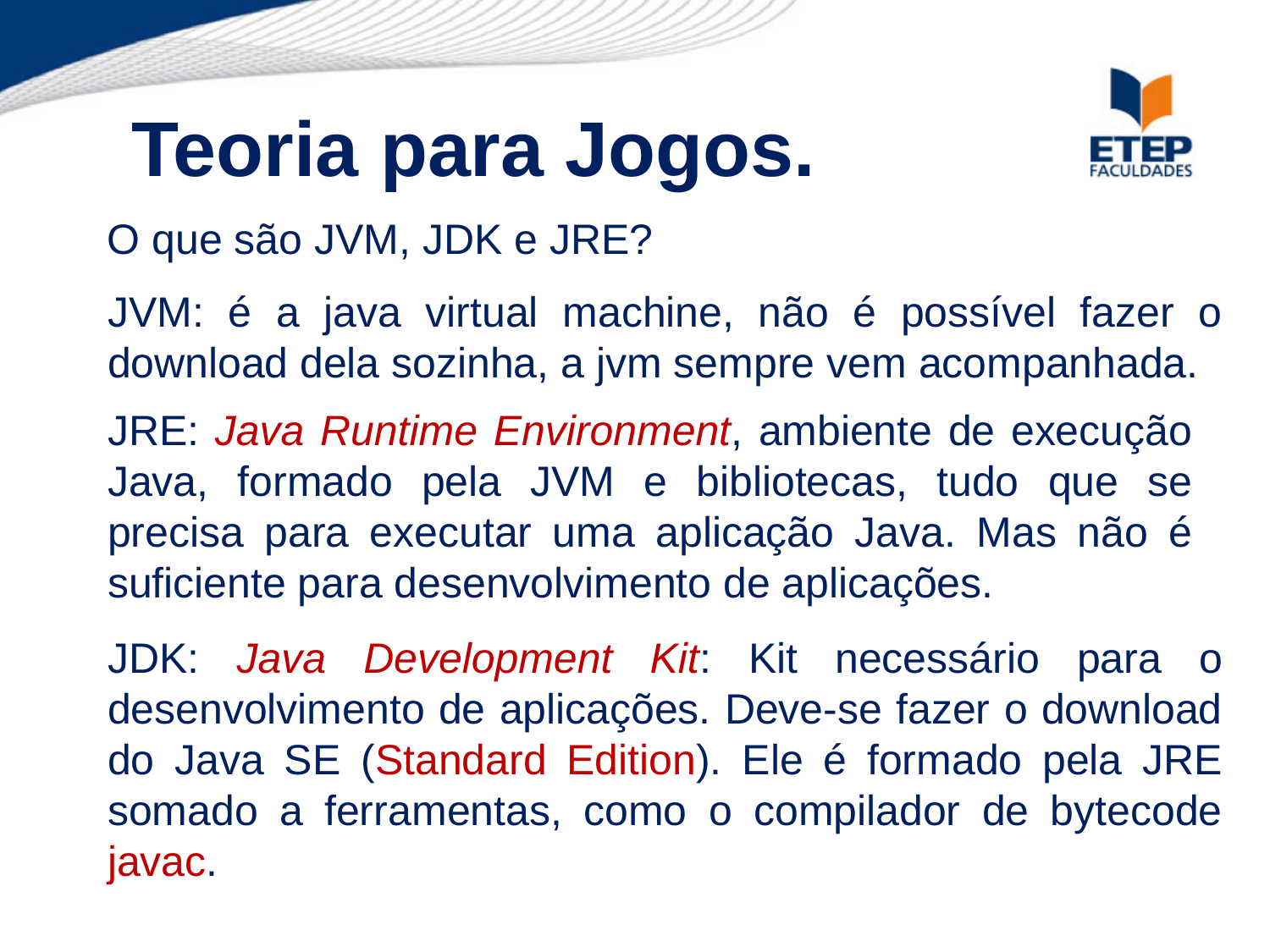

Teoria para Jogos.
O que são JVM, JDK e JRE?
JVM: é a java virtual machine, não é possível fazer o download dela sozinha, a jvm sempre vem acompanhada.
JRE: Java Runtime Environment, ambiente de execução Java, formado pela JVM e bibliotecas, tudo que se precisa para executar uma aplicação Java. Mas não é suficiente para desenvolvimento de aplicações.
JDK: Java Development Kit: Kit necessário para o desenvolvimento de aplicações. Deve-se fazer o download do Java SE (Standard Edition). Ele é formado pela JRE somado a ferramentas, como o compilador de bytecode javac.